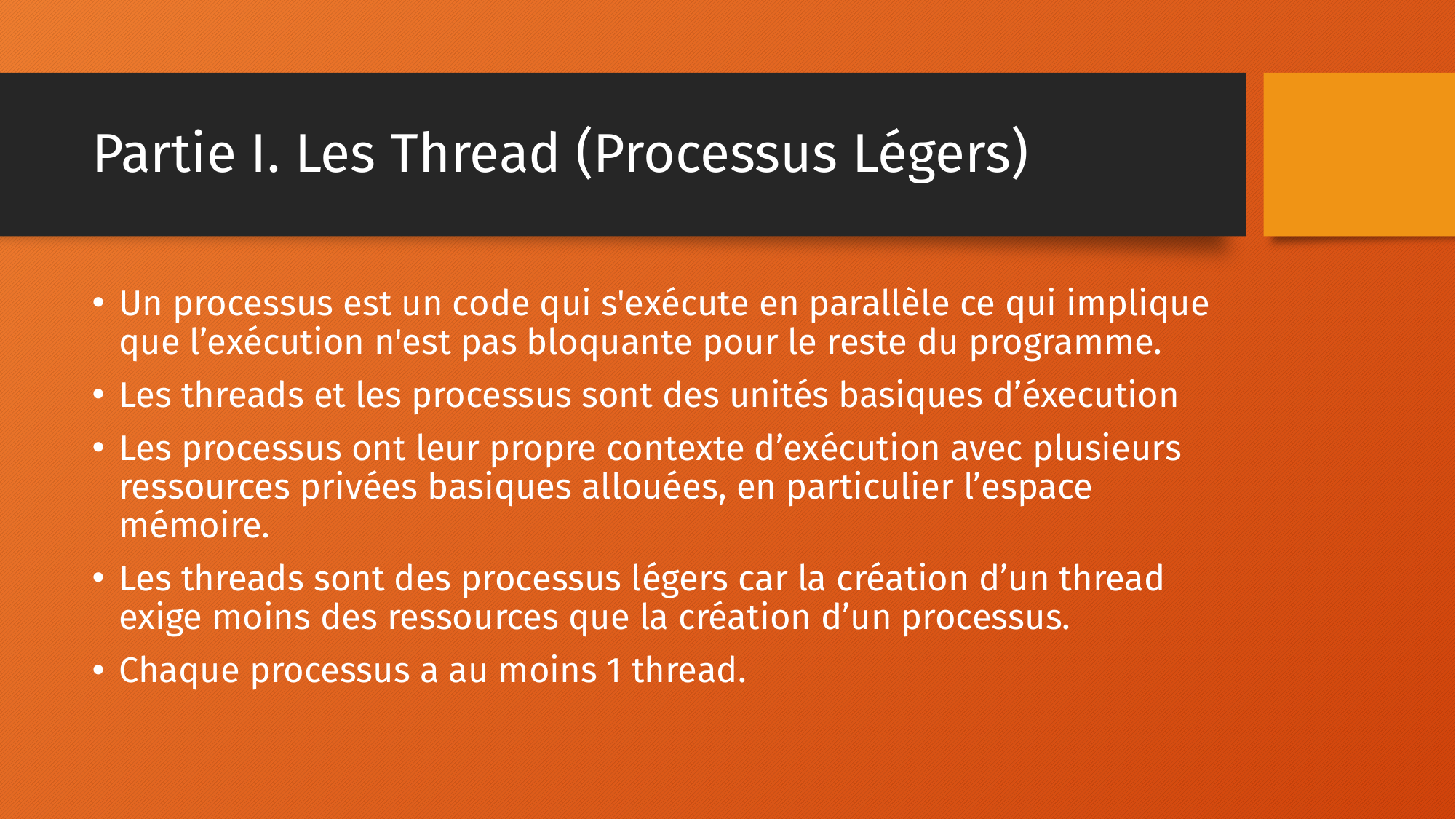

# Partie I. Les Thread (Processus Légers)
Un processus est un code qui s'exécute en parallèle ce qui implique que l’exécution n'est pas bloquante pour le reste du programme.
Les threads et les processus sont des unités basiques d’éxecution
Les processus ont leur propre contexte d’exécution avec plusieurs ressources privées basiques allouées, en particulier l’espace mémoire.
Les threads sont des processus légers car la création d’un thread exige moins des ressources que la création d’un processus.
Chaque processus a au moins 1 thread.